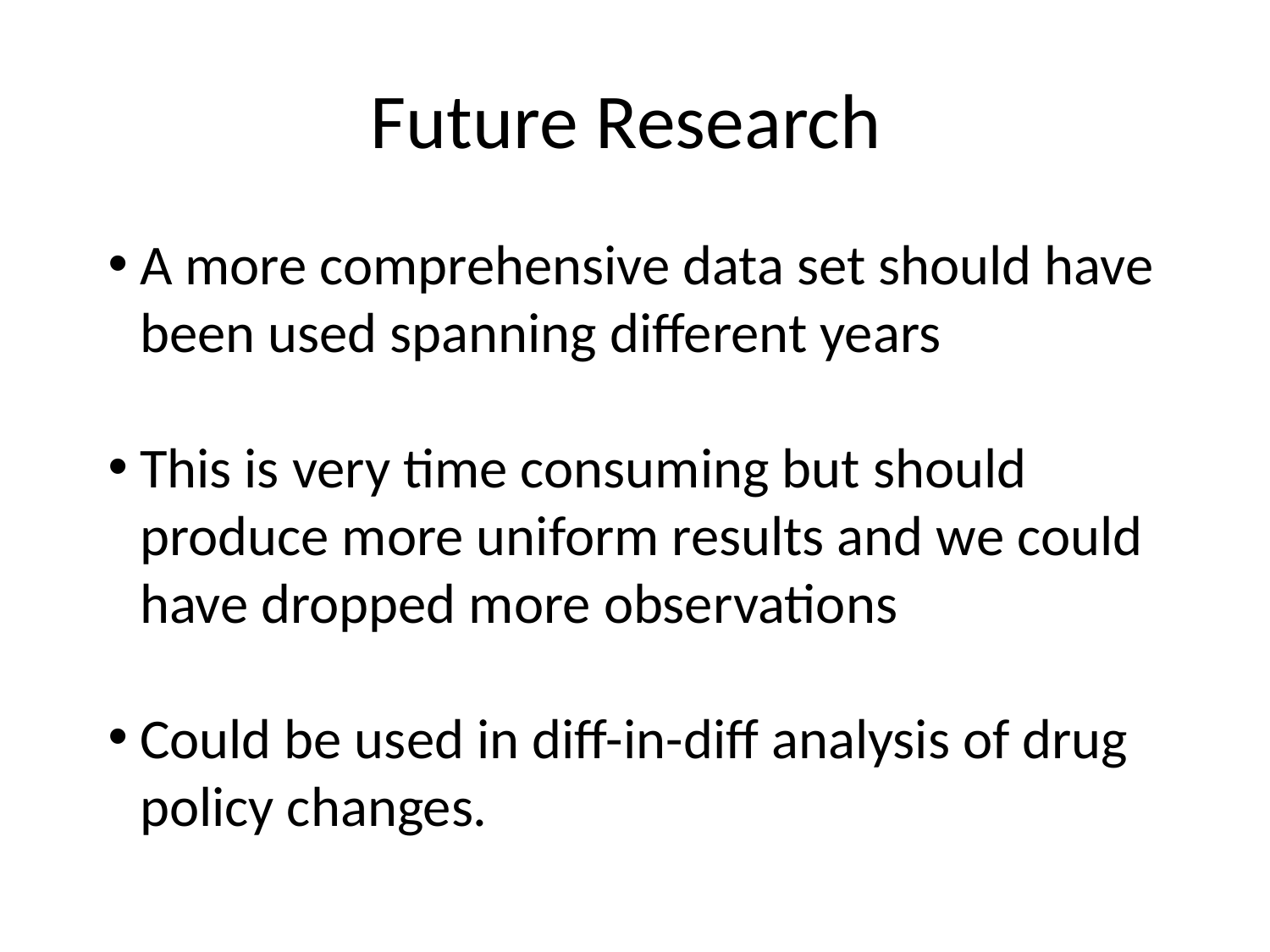

# Future Research
A more comprehensive data set should have been used spanning different years

This is very time consuming but should produce more uniform results and we could have dropped more observations

Could be used in diff-in-diff analysis of drug policy changes.